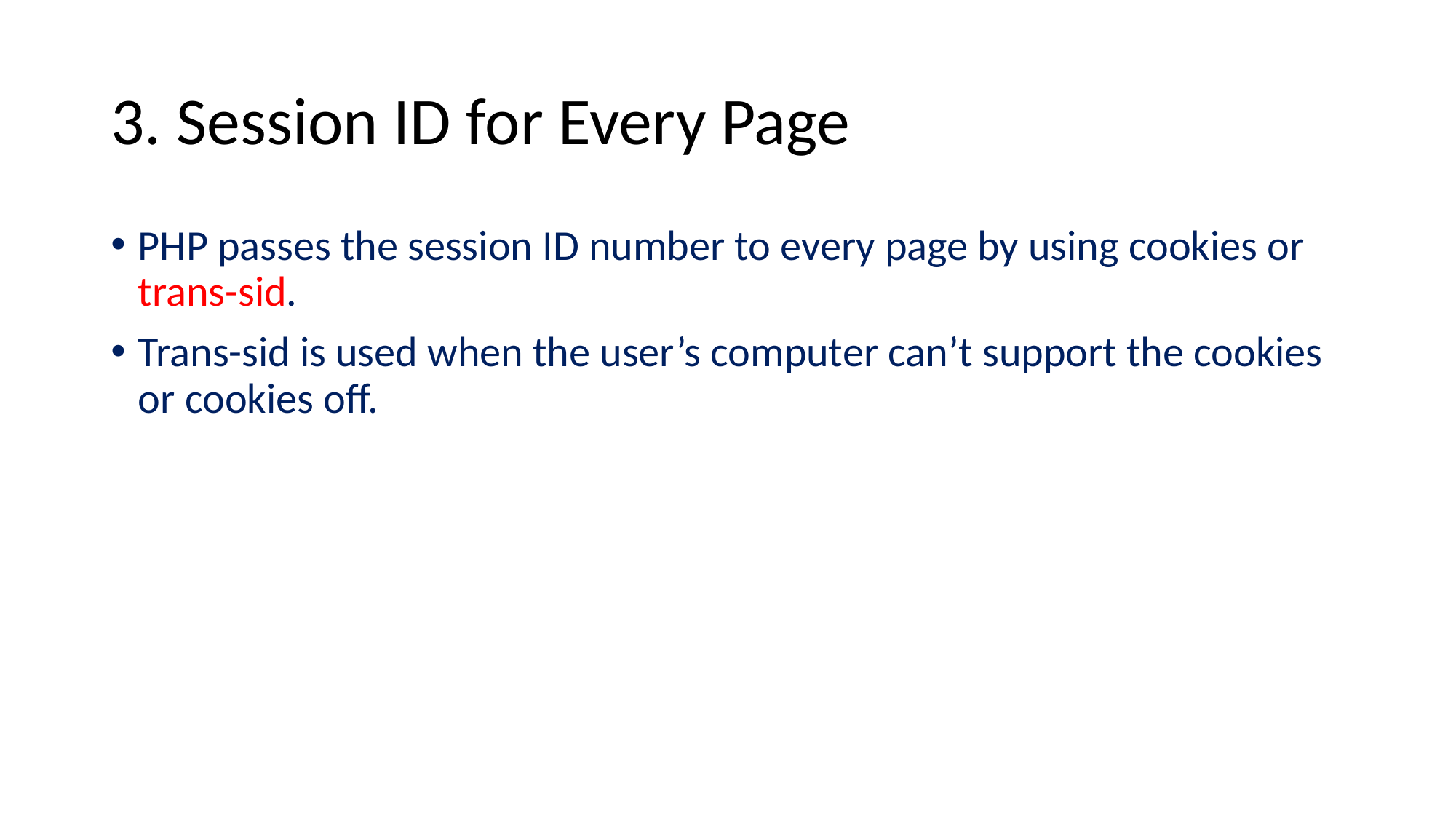

# 3. Session ID for Every Page
PHP passes the session ID number to every page by using cookies or trans-sid.
Trans-sid is used when the user’s computer can’t support the cookies or cookies off.